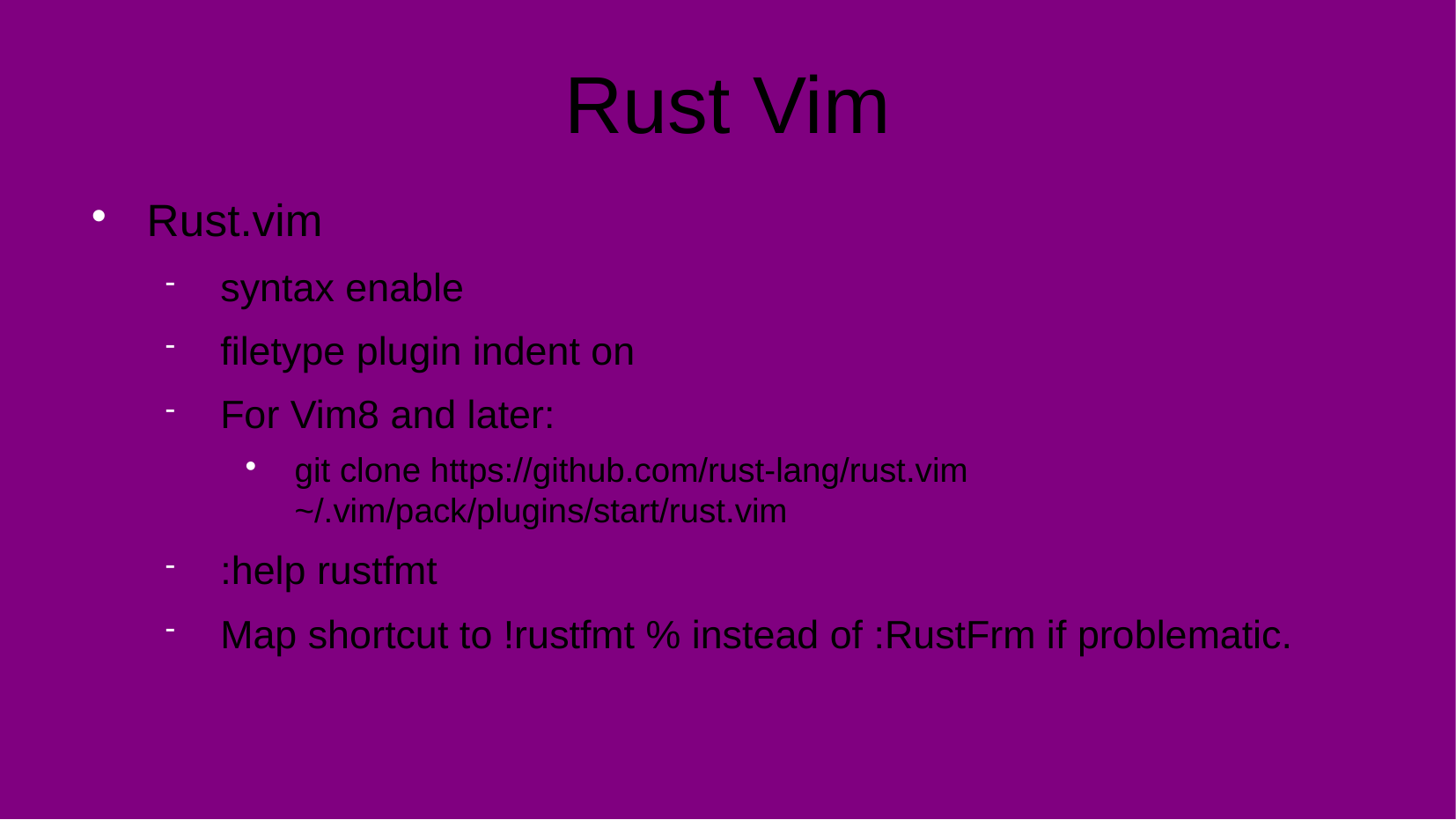

Rust Vim
Rust.vim
syntax enable
filetype plugin indent on
For Vim8 and later:
git clone https://github.com/rust-lang/rust.vim ~/.vim/pack/plugins/start/rust.vim
:help rustfmt
Map shortcut to !rustfmt % instead of :RustFrm if problematic.